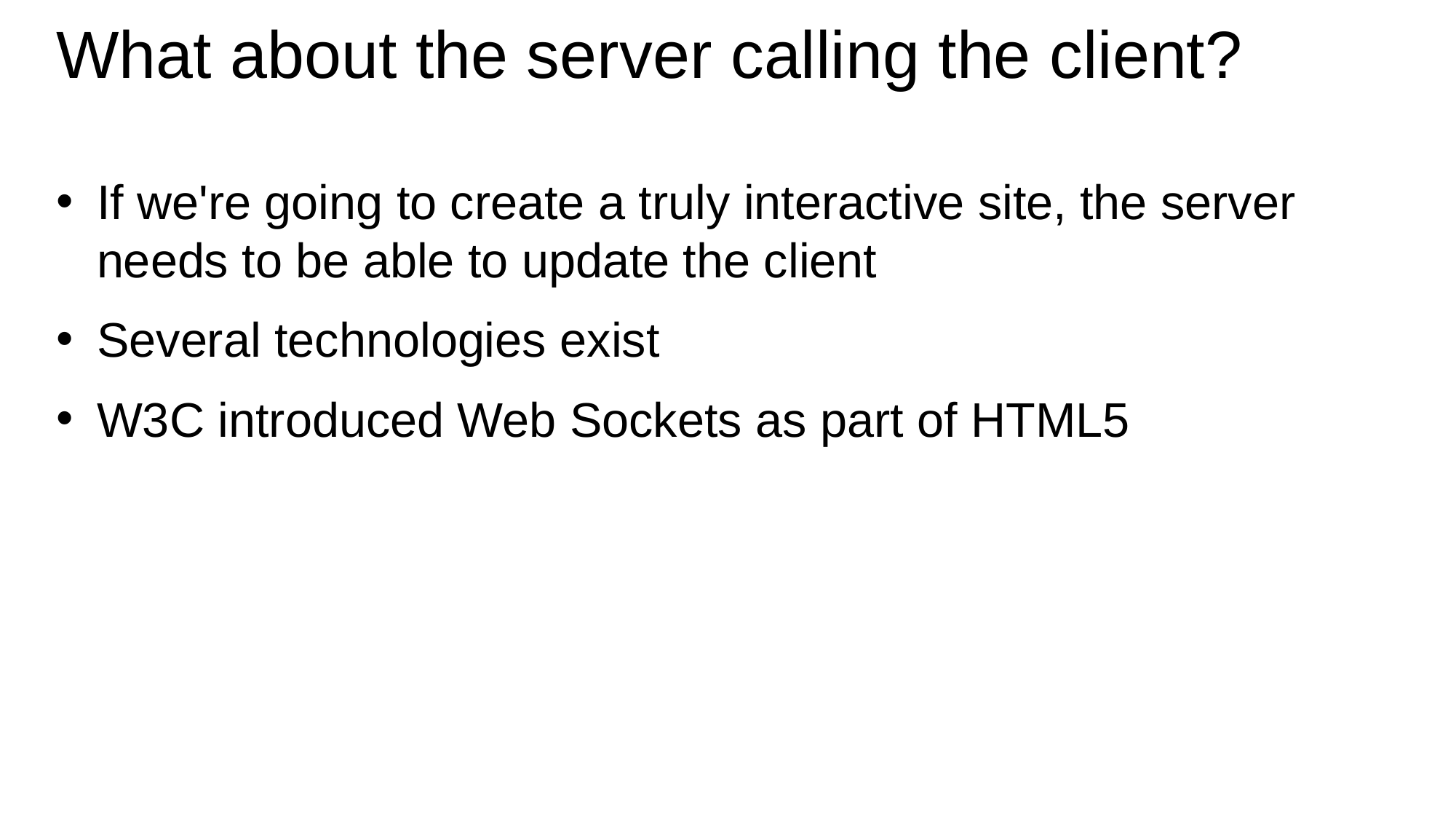

# What about the server calling the client?
If we're going to create a truly interactive site, the server needs to be able to update the client
Several technologies exist
W3C introduced Web Sockets as part of HTML5